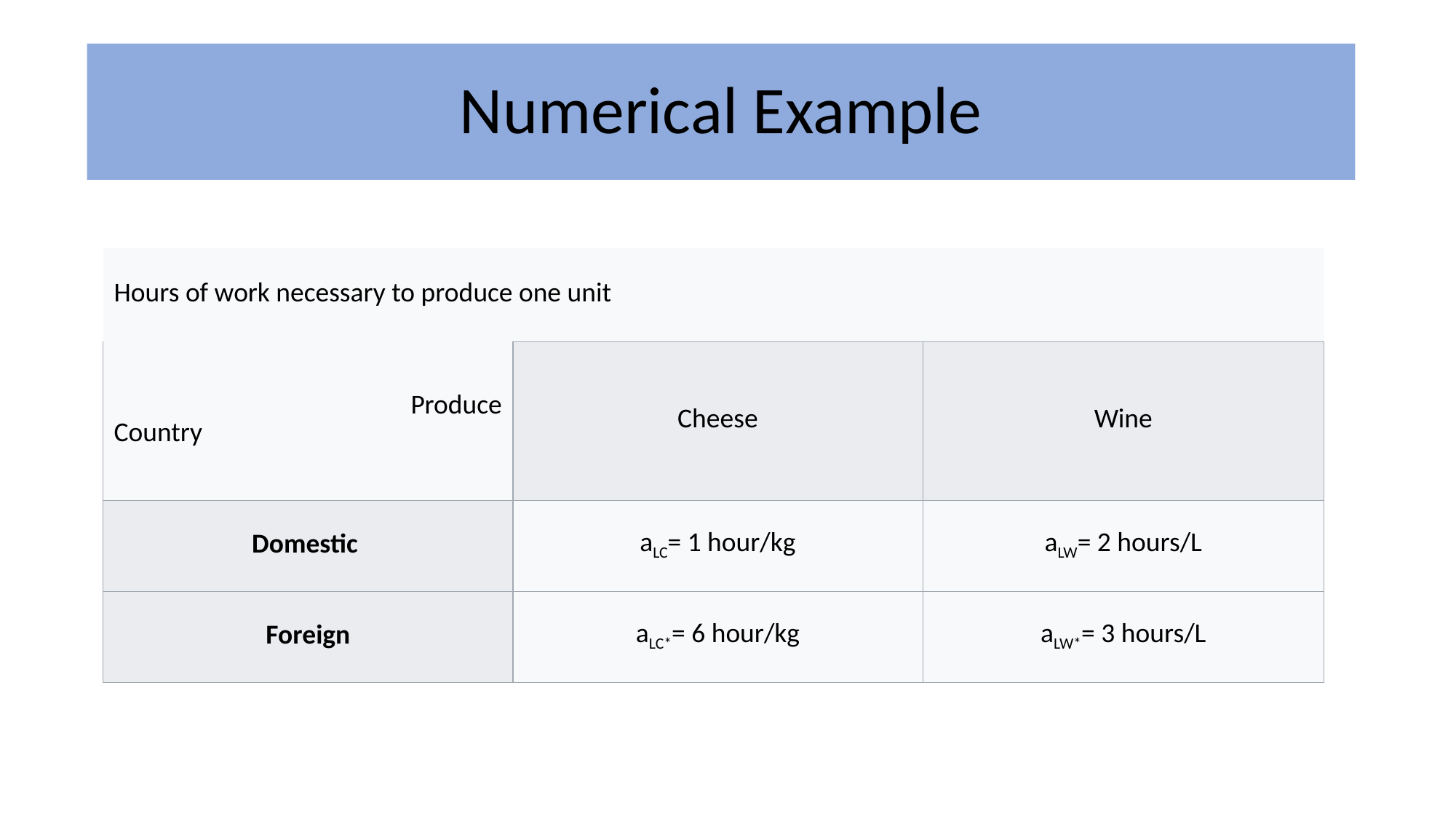

# Numerical Example
| Hours of work necessary to produce one unit |  |  |
| --- | --- | --- |
| Produce Country | Cheese | Wine |
| Domestic | aLC= 1 hour/kg | aLW= 2 hours/L |
| Foreign | aLC\*= 6 hour/kg | aLW\*= 3 hours/L |